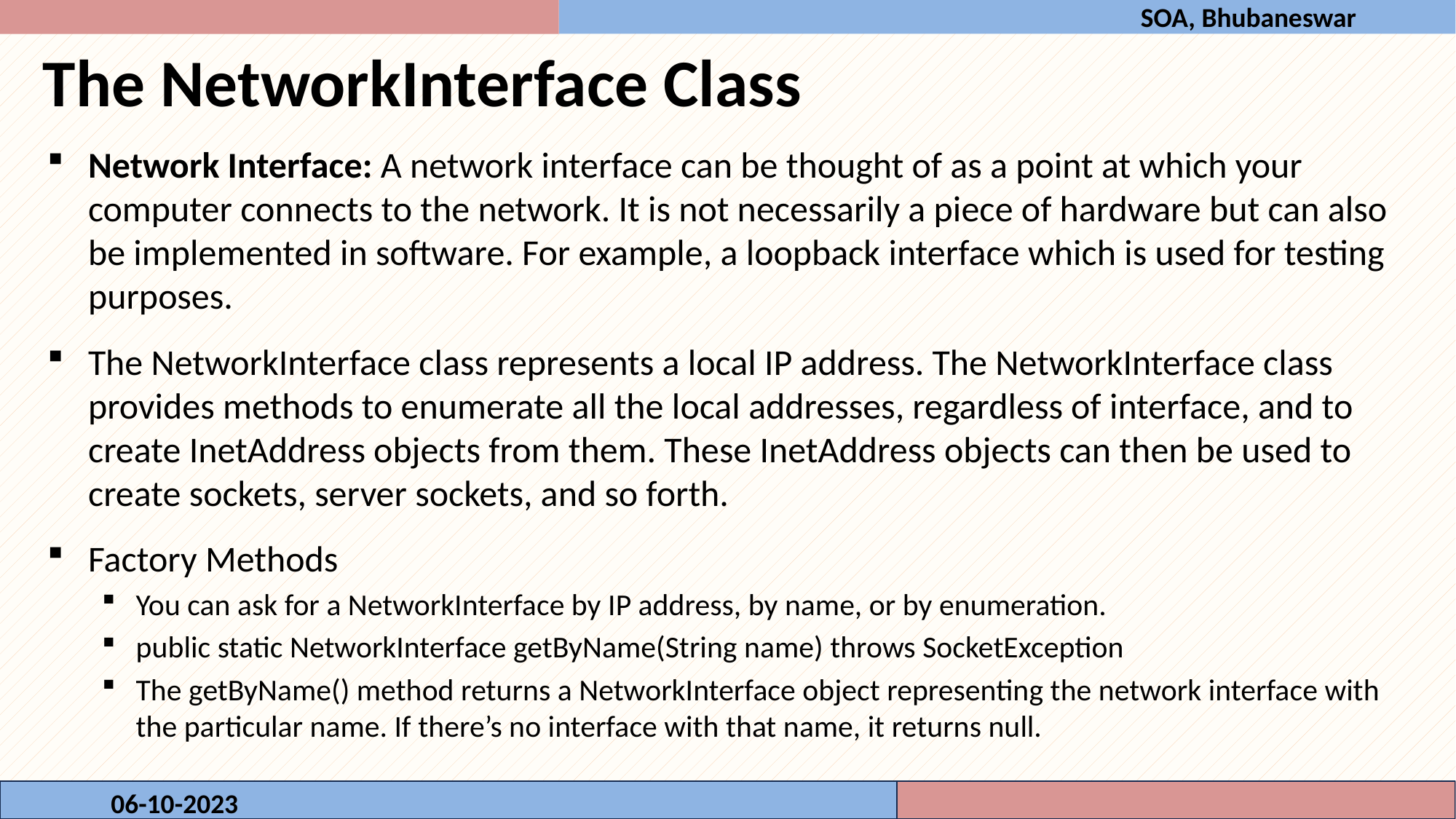

SOA, Bhubaneswar

The NetworkInterface Class
Network Interface: A network interface can be thought of as a point at which your computer connects to the network. It is not necessarily a piece of hardware but can also be implemented in software. For example, a loopback interface which is used for testing purposes.

The NetworkInterface class represents a local IP address. The NetworkInterface class provides methods to enumerate all the local addresses, regardless of interface, and to create InetAddress objects from them. These InetAddress objects can then be used to create sockets, server sockets, and so forth.

Factory Methods
You can ask for a NetworkInterface by IP address, by name, or by enumeration.
public static NetworkInterface getByName(String name) throws SocketException
The getByName() method returns a NetworkInterface object representing the network interface with the particular name. If there’s no interface with that name, it returns null.

06-10-2023